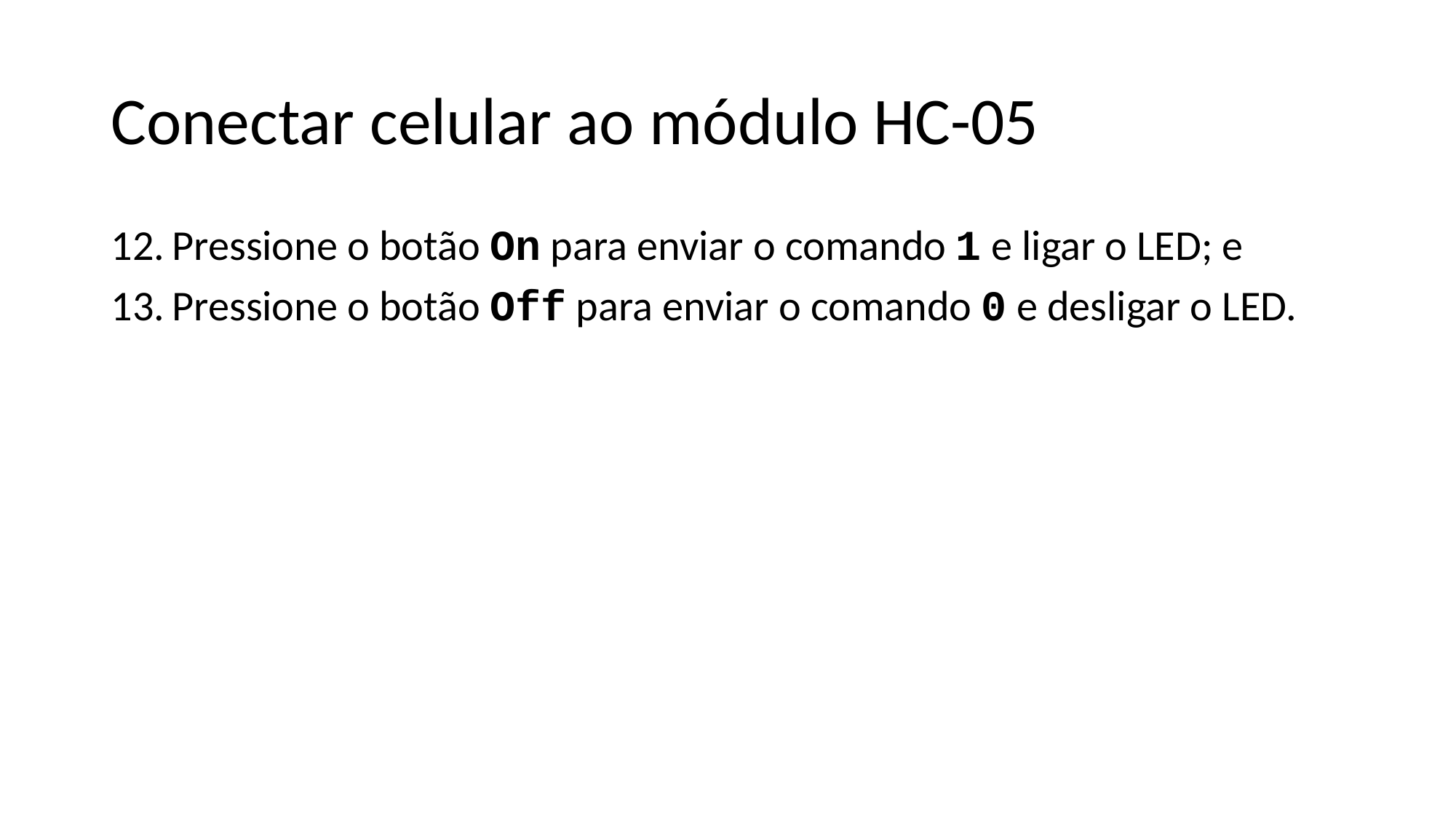

# Conectar celular ao módulo HC-05
Pressione o botão On para enviar o comando 1 e ligar o LED; e
Pressione o botão Off para enviar o comando 0 e desligar o LED.